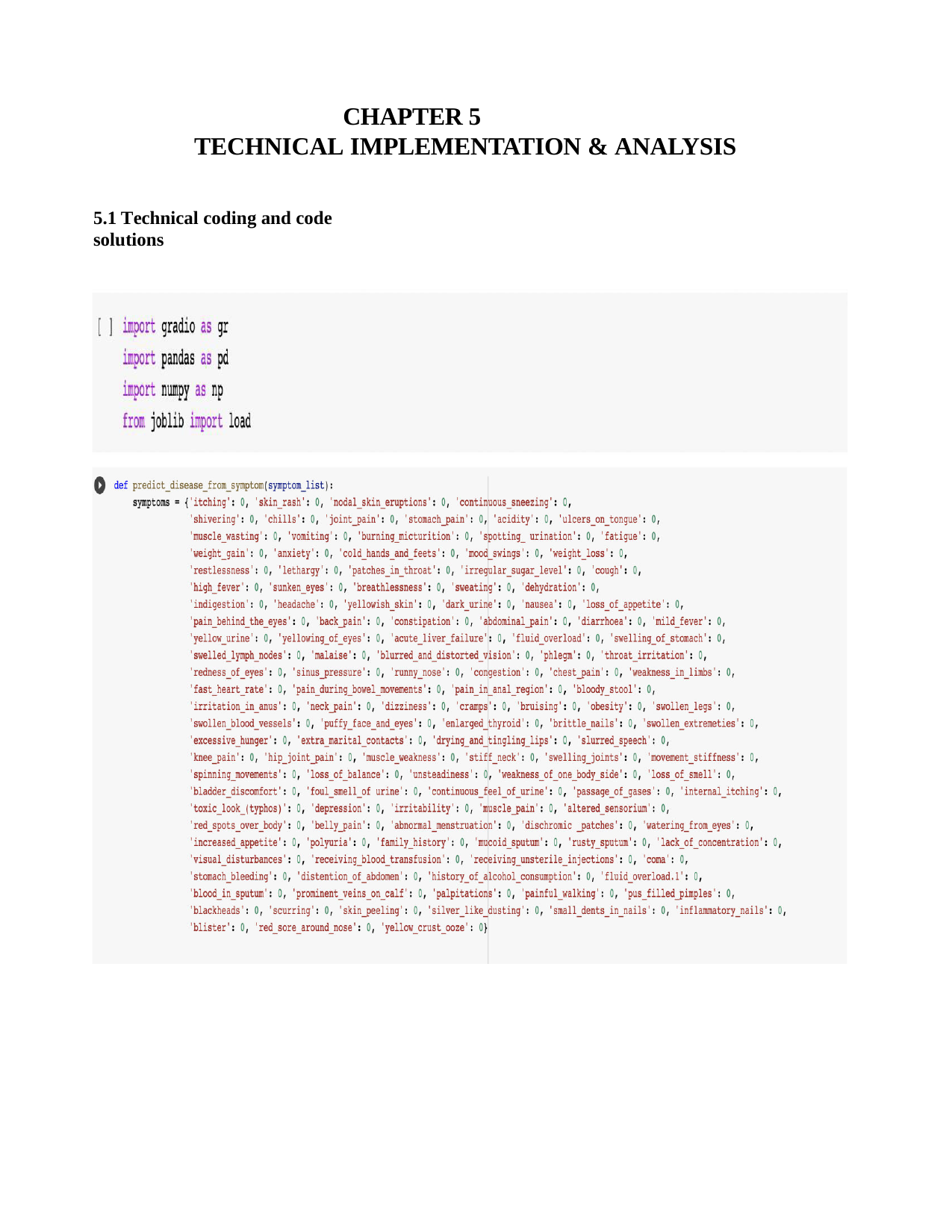

CHAPTER 5
TECHNICAL IMPLEMENTATION & ANALYSIS

5.1 Technical coding and code solutions

25